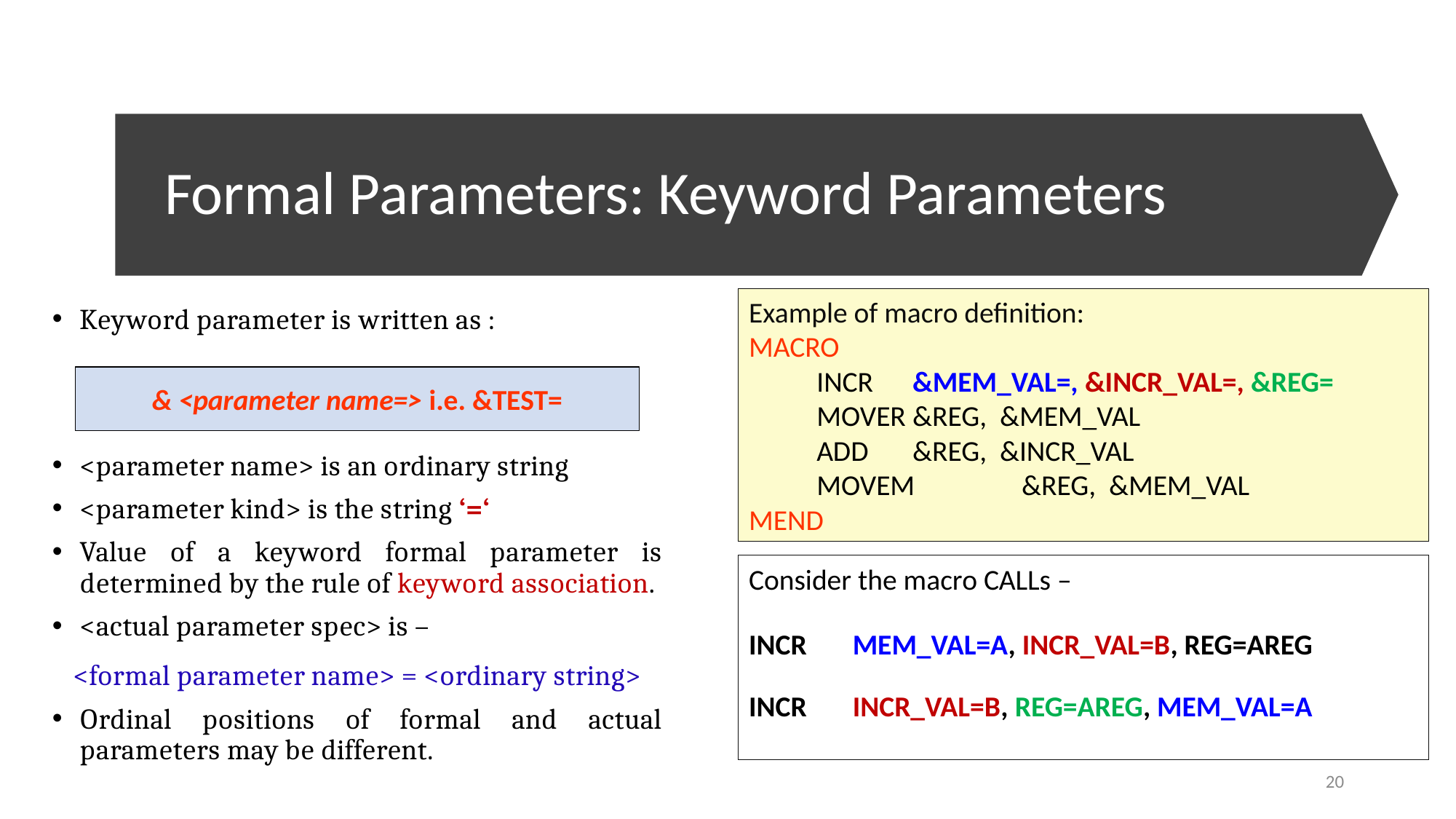

# Formal Parameters: Keyword Parameters
Example of macro definition:
MACRO
  INCR	&MEM_VAL=, &INCR_VAL=, &REG=
  MOVER	&REG,  &MEM_VAL
  ADD	&REG,  &INCR_VAL
  MOVEM	&REG,  &MEM_VAL
MEND
Keyword parameter is written as :

<parameter name> is an ordinary string
<parameter kind> is the string ‘=‘
Value of a keyword formal parameter is determined by the rule of keyword association.
<actual parameter spec> is –
<formal parameter name> = <ordinary string>
Ordinal positions of formal and actual parameters may be different.

& <parameter name=> i.e. &TEST=
Consider the macro CALLs –

INCR       MEM_VAL=A, INCR_VAL=B, REG=AREG

INCR       INCR_VAL=B, REG=AREG, MEM_VAL=A

20